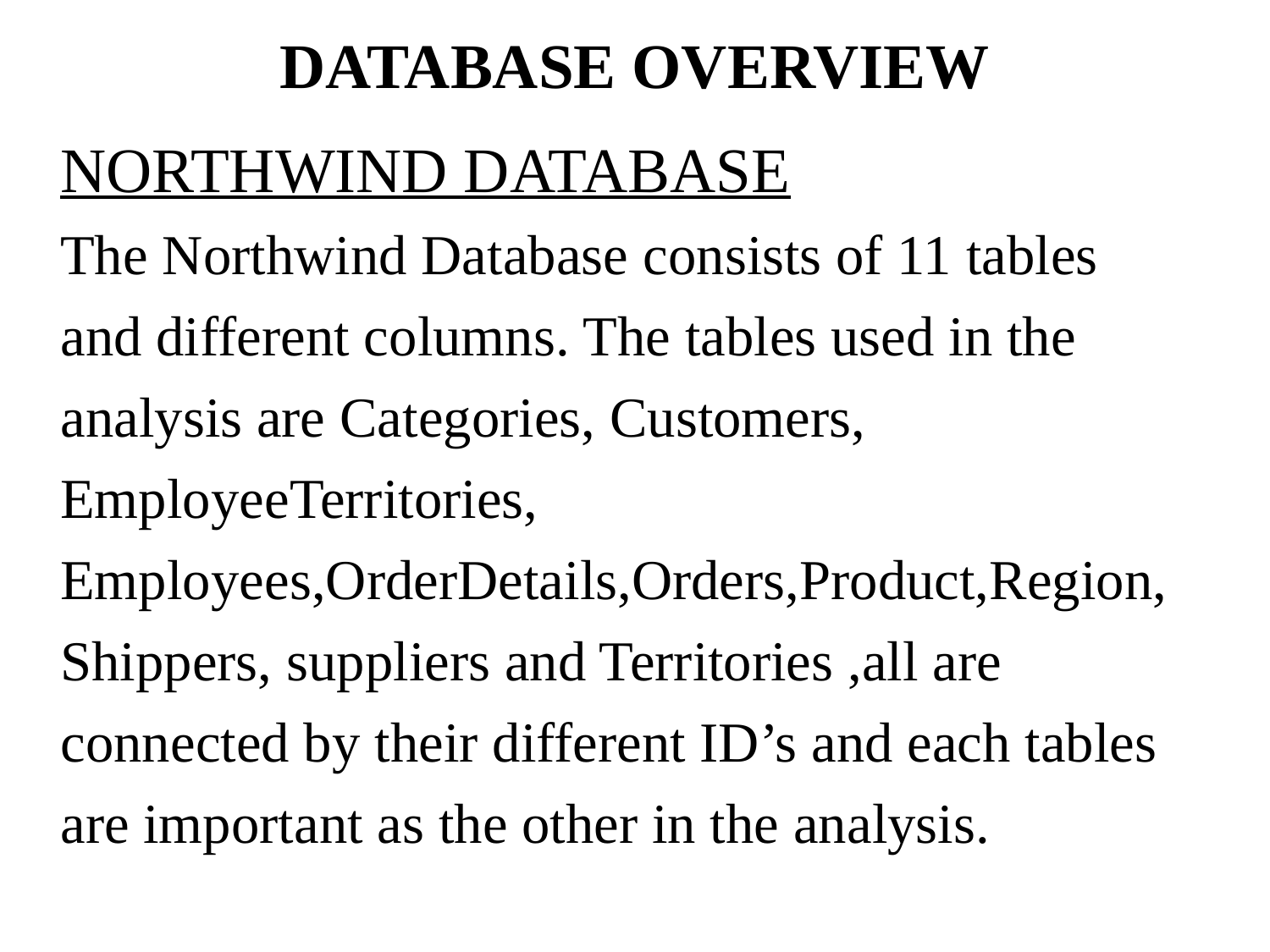

# DATABASE OVERVIEW
NORTHWIND DATABASE
The Northwind Database consists of 11 tables and different columns. The tables used in the analysis are Categories, Customers, EmployeeTerritories, Employees,OrderDetails,Orders,Product,Region,Shippers, suppliers and Territories ,all are connected by their different ID’s and each tables are important as the other in the analysis.